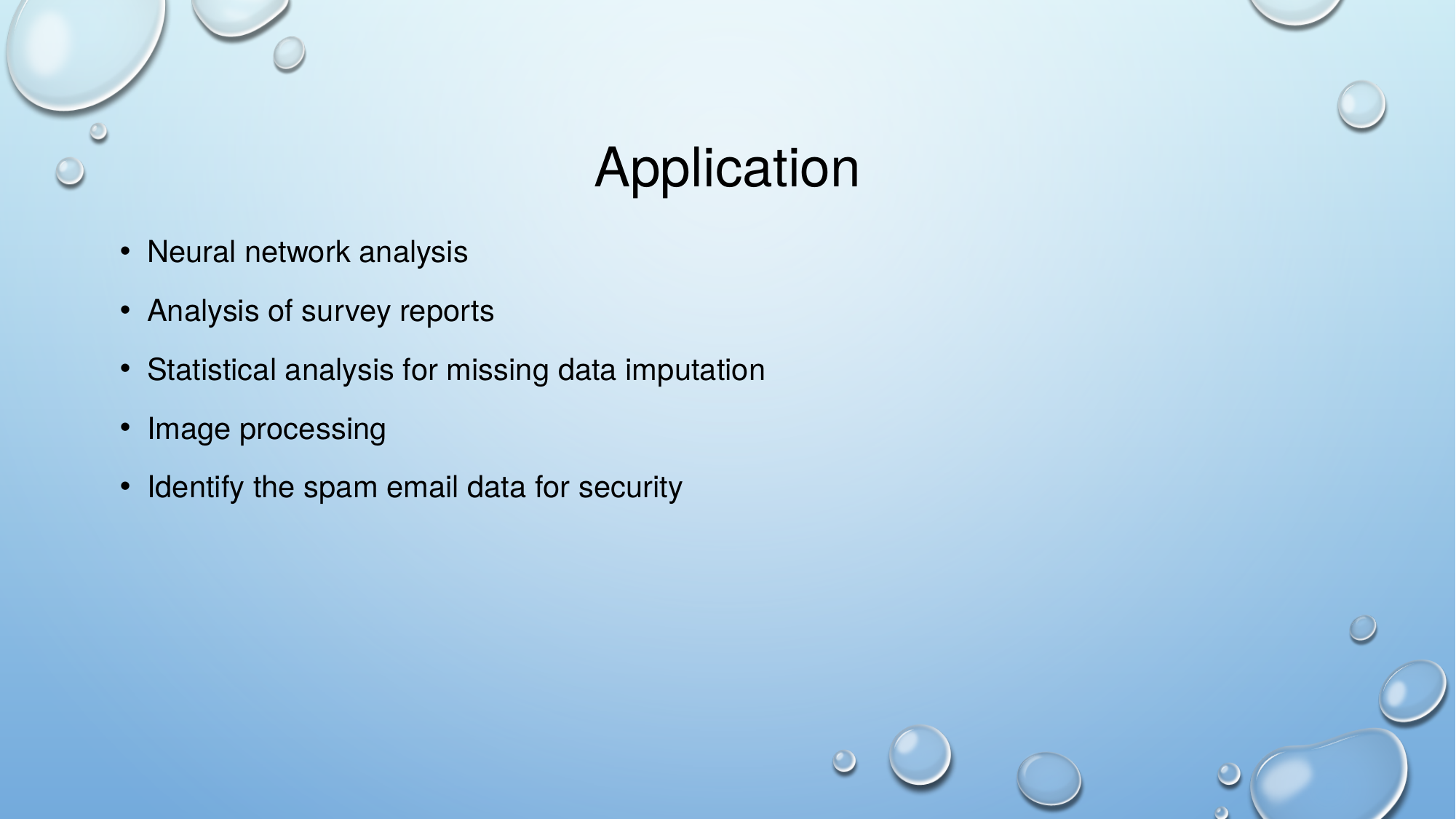

# Application
Neural network analysis
Analysis of survey reports
Statistical analysis for missing data imputation
Image processing
Identify the spam email data for security